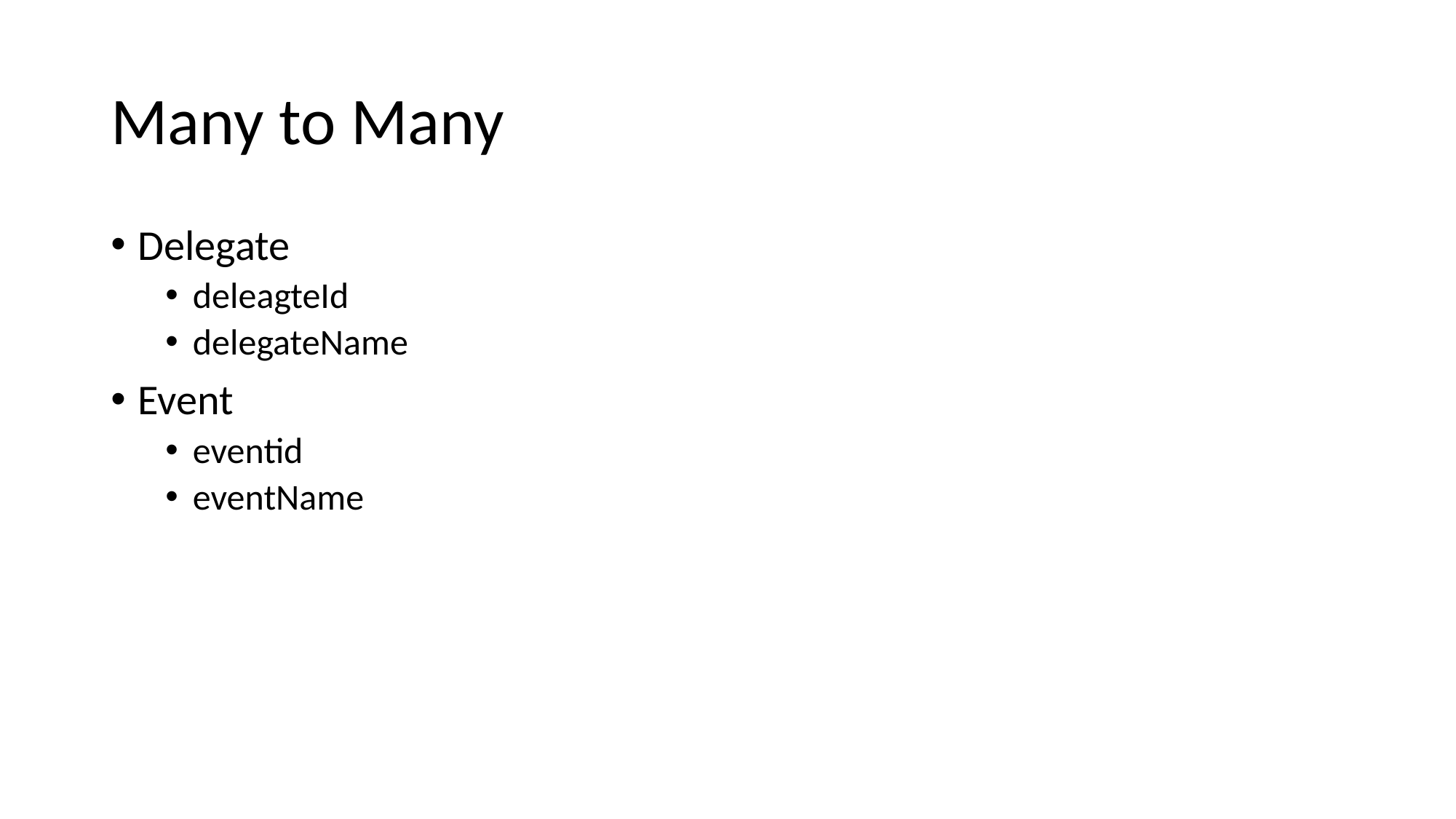

# Many to Many
Delegate
deleagteId
delegateName
Event
eventid
eventName